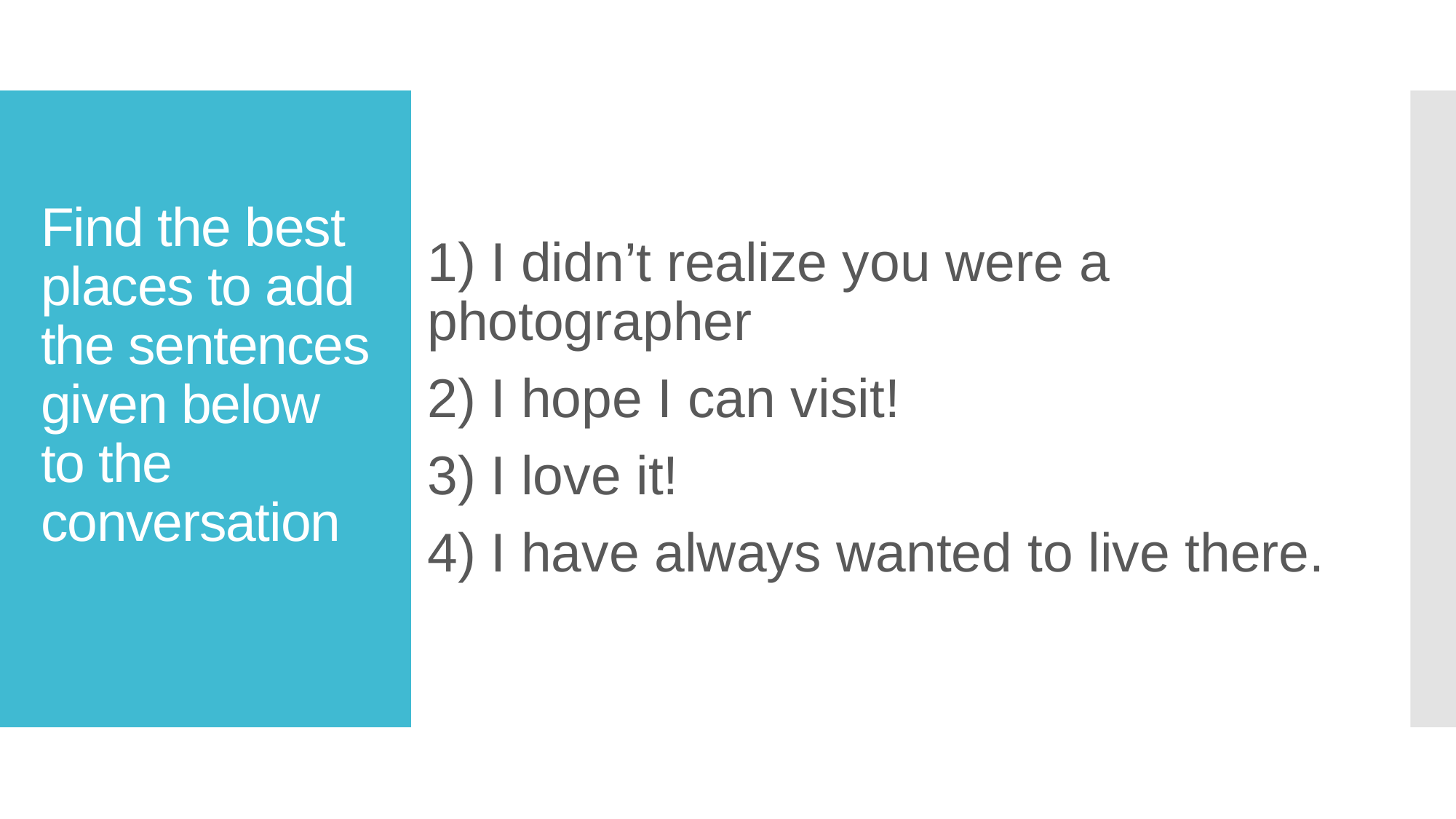

1) I didn’t realize you were a photographer
2) I hope I can visit!
3) I love it!
4) I have always wanted to live there.
# Find the best places to add the sentences given below to the conversation